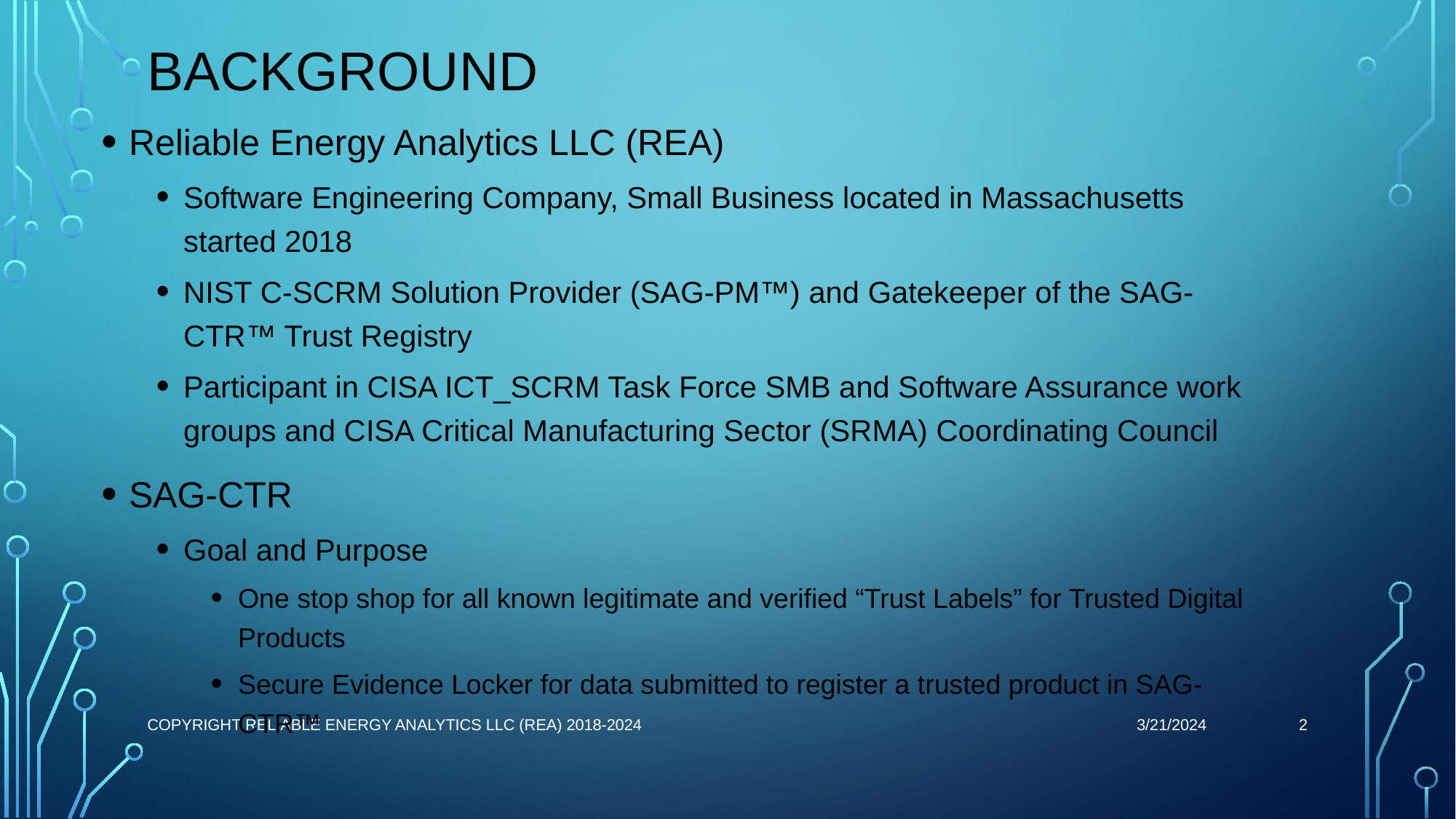

# Background
Reliable Energy Analytics LLC (REA)
Software Engineering Company, Small Business located in Massachusetts started 2018
NIST C-SCRM Solution Provider (SAG-PM™) and Gatekeeper of the SAG-CTR™ Trust Registry
Participant in CISA ICT_SCRM Task Force SMB and Software Assurance work groups and CISA Critical Manufacturing Sector (SRMA) Coordinating Council
SAG-CTR
Goal and Purpose
One stop shop for all known legitimate and verified “Trust Labels” for Trusted Digital Products
Secure Evidence Locker for data submitted to register a trusted product in SAG-CTR™
2
Copyright Reliable Energy Analytics LLC (REA) 2018-2024
3/21/2024